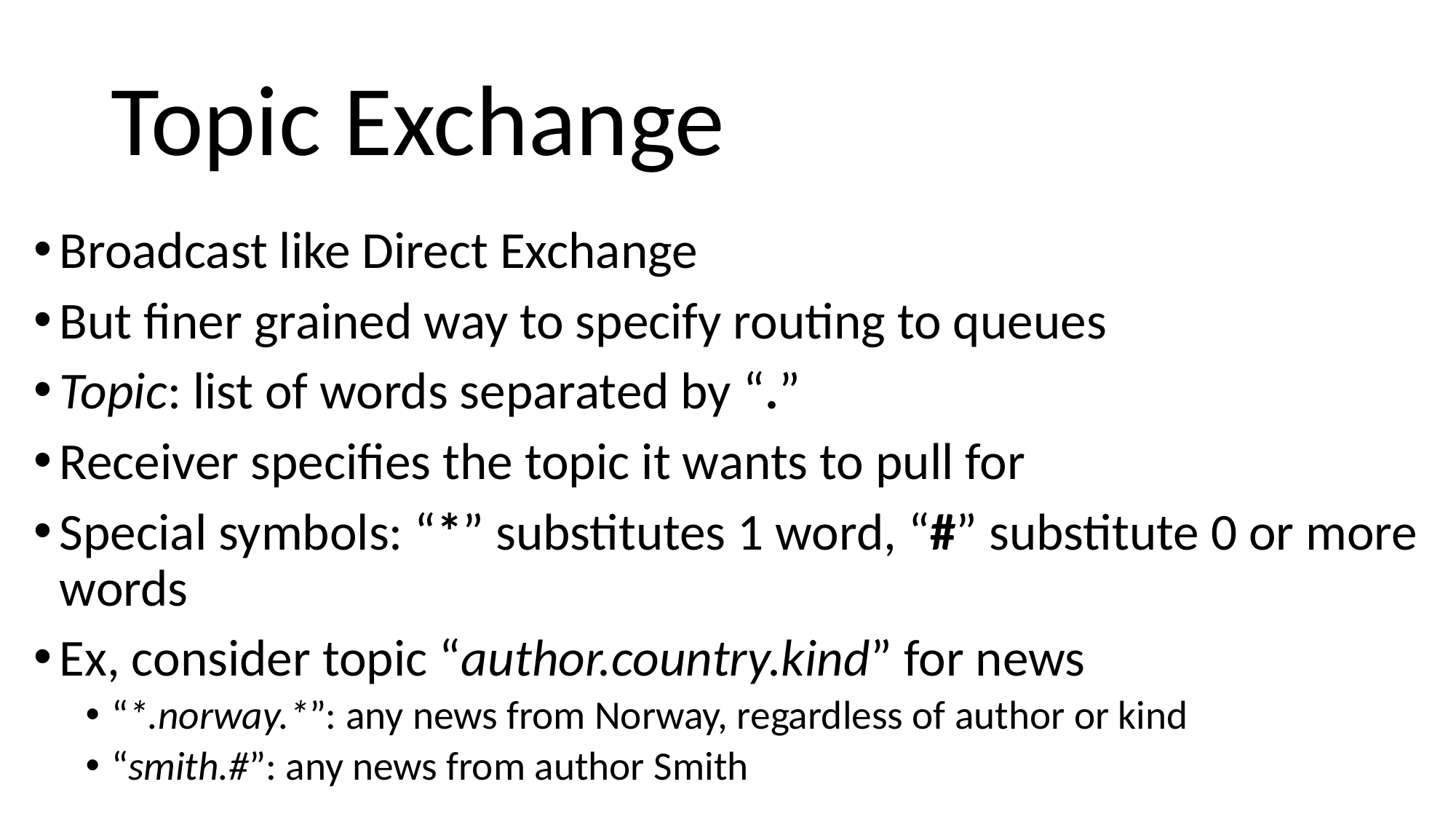

# Topic Exchange
Broadcast like Direct Exchange
But finer grained way to specify routing to queues
Topic: list of words separated by “.”
Receiver specifies the topic it wants to pull for
Special symbols: “*” substitutes 1 word, “#” substitute 0 or more words
Ex, consider topic “author.country.kind” for news
“*.norway.*”: any news from Norway, regardless of author or kind
“smith.#”: any news from author Smith